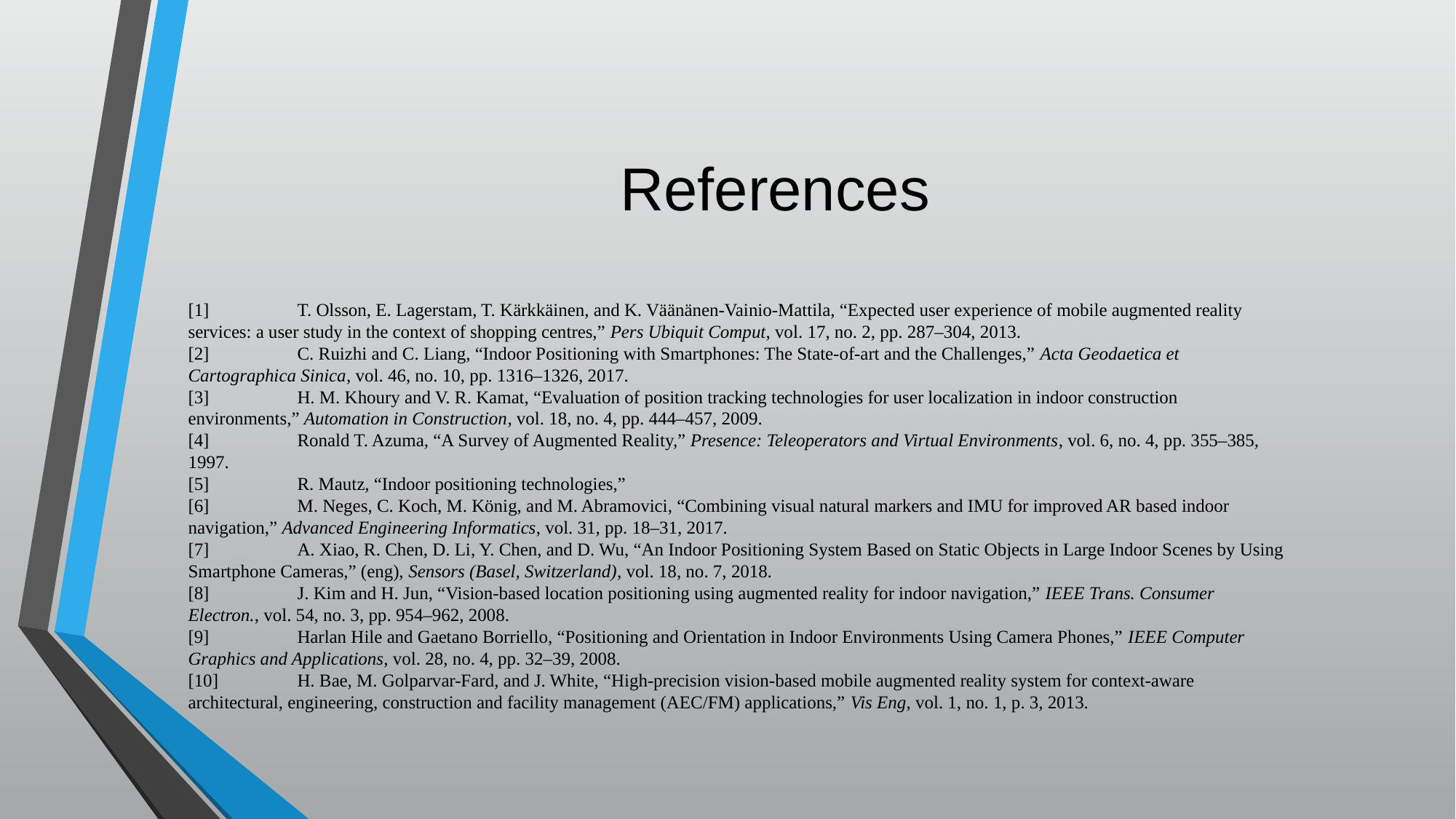

# References
[1]	T. Olsson, E. Lagerstam, T. Kärkkäinen, and K. Väänänen-Vainio-Mattila, “Expected user experience of mobile augmented reality services: a user study in the context of shopping centres,” Pers Ubiquit Comput, vol. 17, no. 2, pp. 287–304, 2013.
[2]	C. Ruizhi and C. Liang, “Indoor Positioning with Smartphones: The State-of-art and the Challenges,” Acta Geodaetica et Cartographica Sinica, vol. 46, no. 10, pp. 1316–1326, 2017.
[3]	H. M. Khoury and V. R. Kamat, “Evaluation of position tracking technologies for user localization in indoor construction environments,” Automation in Construction, vol. 18, no. 4, pp. 444–457, 2009.
[4]	Ronald T. Azuma, “A Survey of Augmented Reality,” Presence: Teleoperators and Virtual Environments, vol. 6, no. 4, pp. 355–385, 1997.
[5]	R. Mautz, “Indoor positioning technologies,”
[6]	M. Neges, C. Koch, M. König, and M. Abramovici, “Combining visual natural markers and IMU for improved AR based indoor navigation,” Advanced Engineering Informatics, vol. 31, pp. 18–31, 2017.
[7]	A. Xiao, R. Chen, D. Li, Y. Chen, and D. Wu, “An Indoor Positioning System Based on Static Objects in Large Indoor Scenes by Using Smartphone Cameras,” (eng), Sensors (Basel, Switzerland), vol. 18, no. 7, 2018.
[8]	J. Kim and H. Jun, “Vision-based location positioning using augmented reality for indoor navigation,” IEEE Trans. Consumer Electron., vol. 54, no. 3, pp. 954–962, 2008.
[9]	Harlan Hile and Gaetano Borriello, “Positioning and Orientation in Indoor Environments Using Camera Phones,” IEEE Computer Graphics and Applications, vol. 28, no. 4, pp. 32–39, 2008.
[10]	H. Bae, M. Golparvar-Fard, and J. White, “High-precision vision-based mobile augmented reality system for context-aware architectural, engineering, construction and facility management (AEC/FM) applications,” Vis Eng, vol. 1, no. 1, p. 3, 2013.